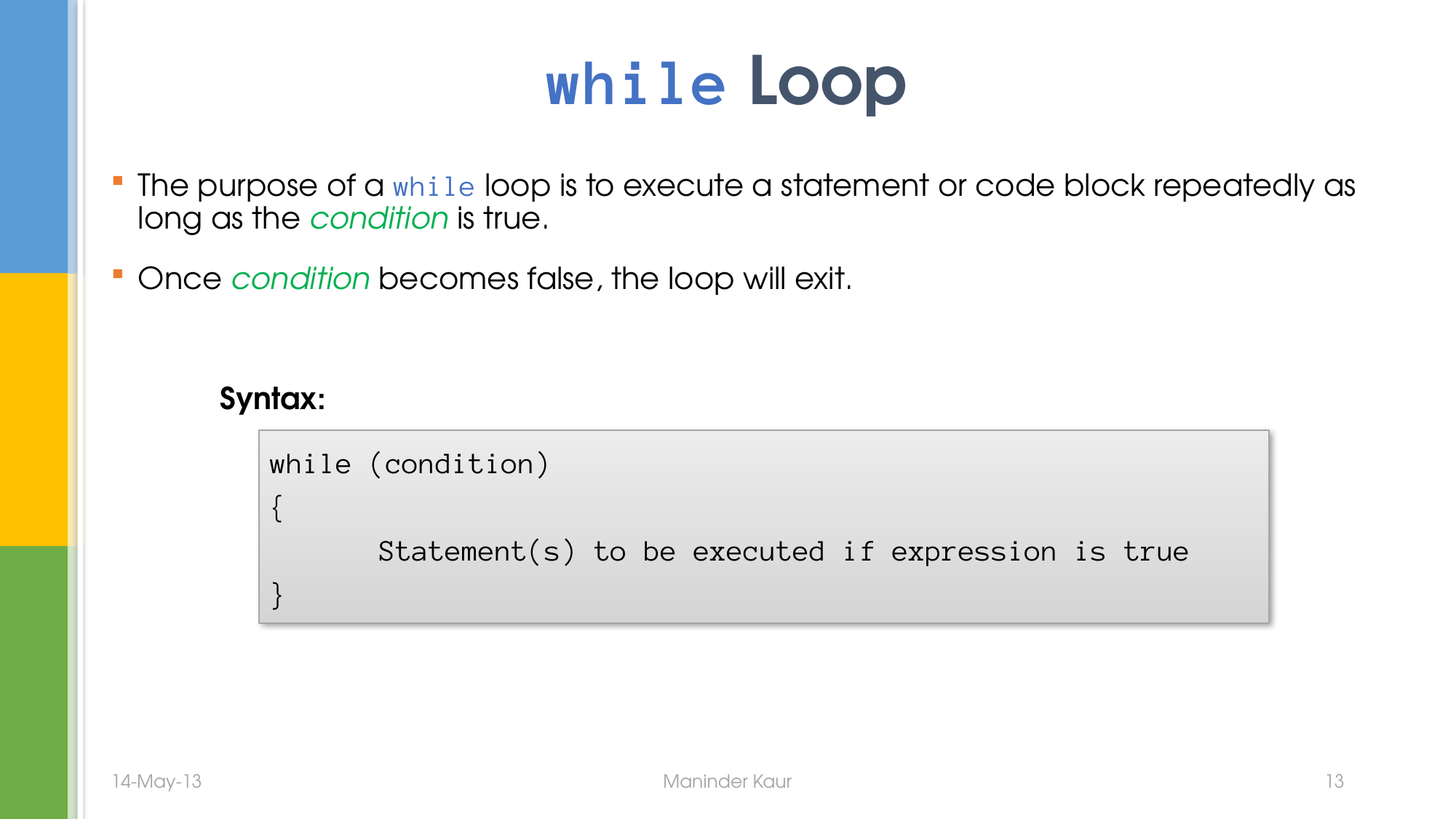

# while Loop
The purpose of a while loop is to execute a statement or code block repeatedly as long as the condition is true.
Once condition becomes false, the loop will exit.

	Syntax:
while (condition)
{
	Statement(s) to be executed if expression is true
}
14-May-13
Maninder Kaur
13